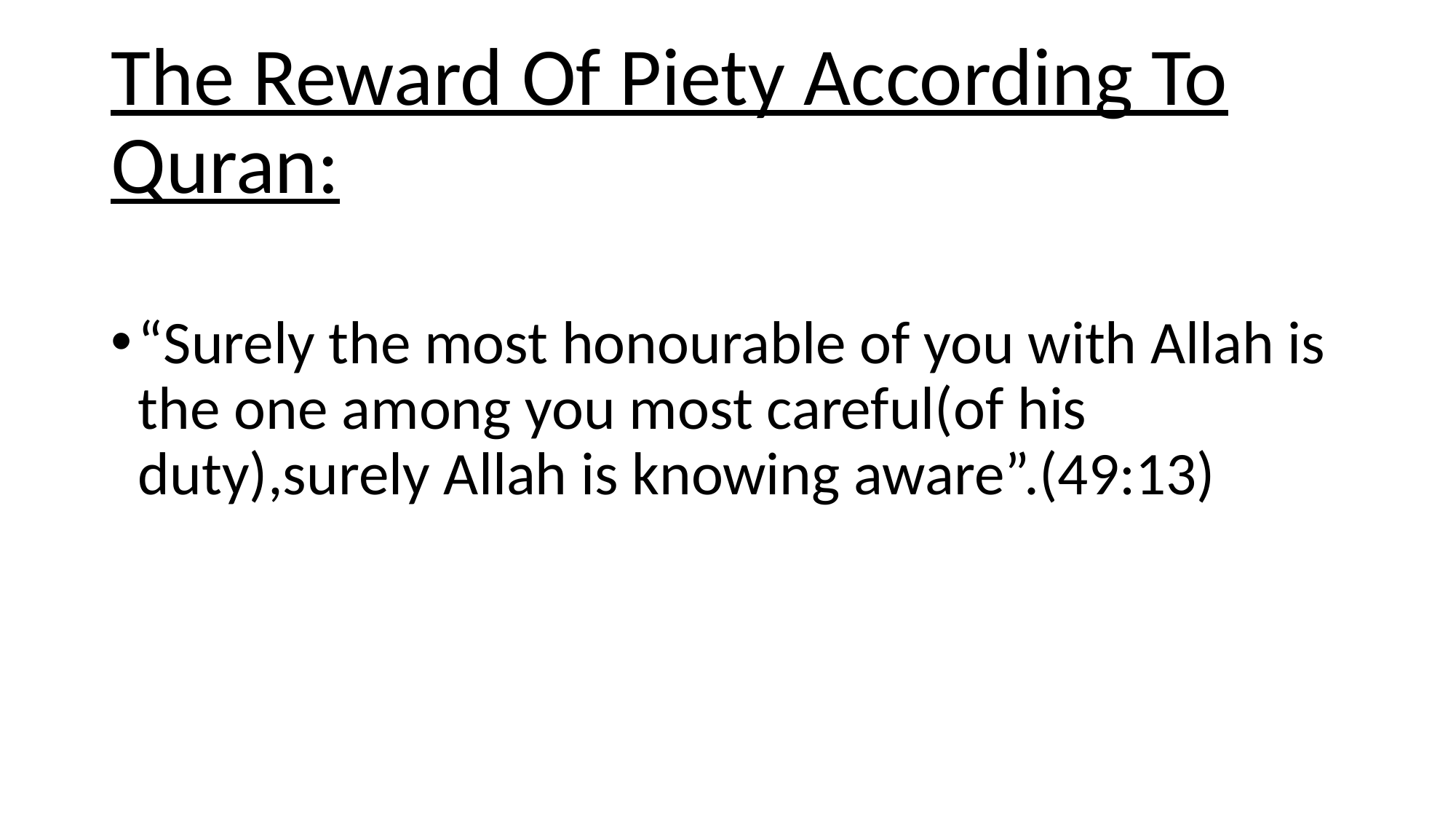

# The Reward Of Piety According To Quran:

“Surely the most honourable of you with Allah is the one among you most careful(of his duty),surely Allah is knowing aware”.(49:13)